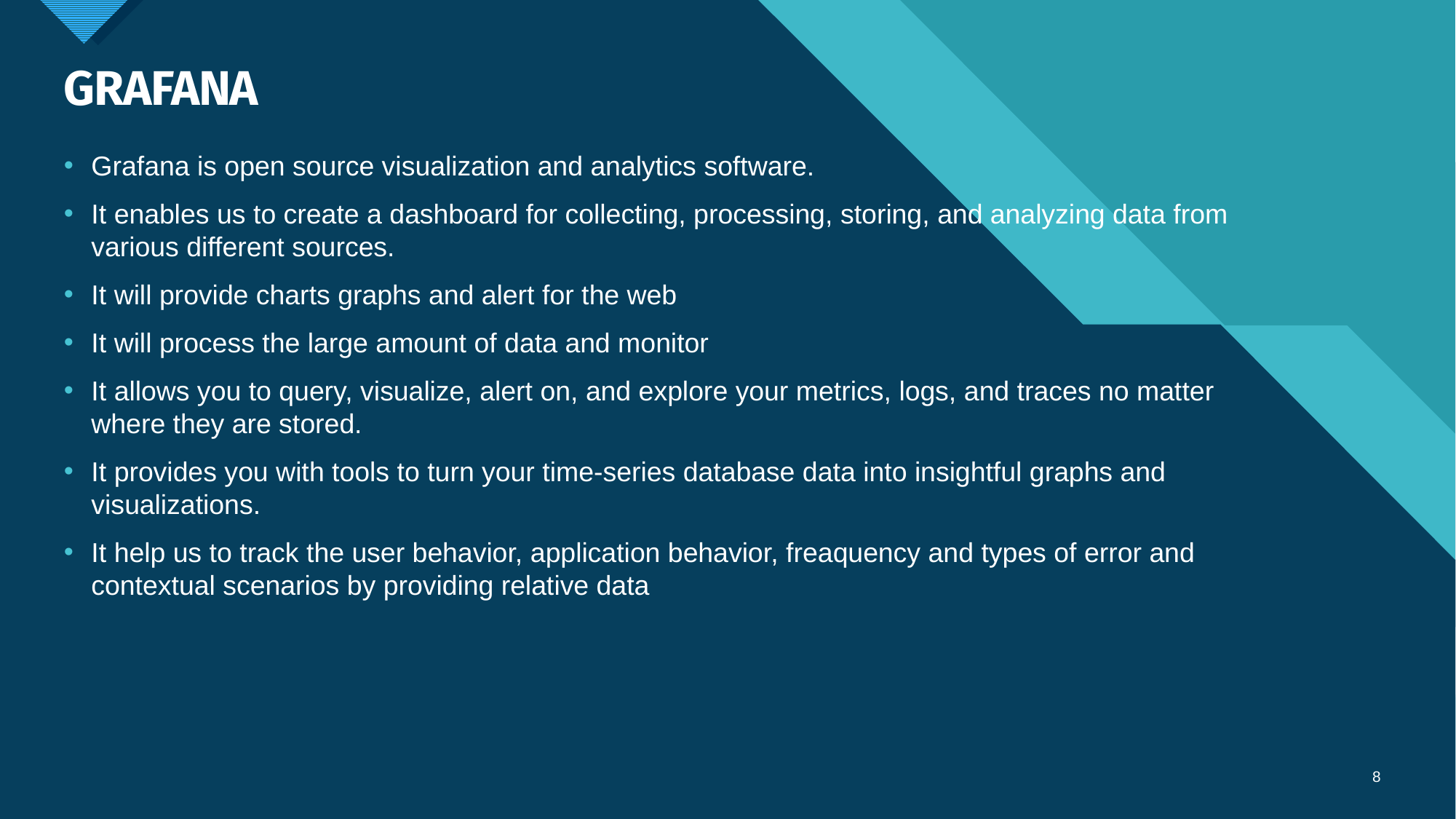

# GRAFANA
Grafana is open source visualization and analytics software.
It enables us to create a dashboard for collecting, processing, storing, and analyzing data from various different sources.
It will provide charts graphs and alert for the web
It will process the large amount of data and monitor
It allows you to query, visualize, alert on, and explore your metrics, logs, and traces no matter where they are stored.
It provides you with tools to turn your time-series database data into insightful graphs and visualizations.
It help us to track the user behavior, application behavior, freaquency and types of error and contextual scenarios by providing relative data
8